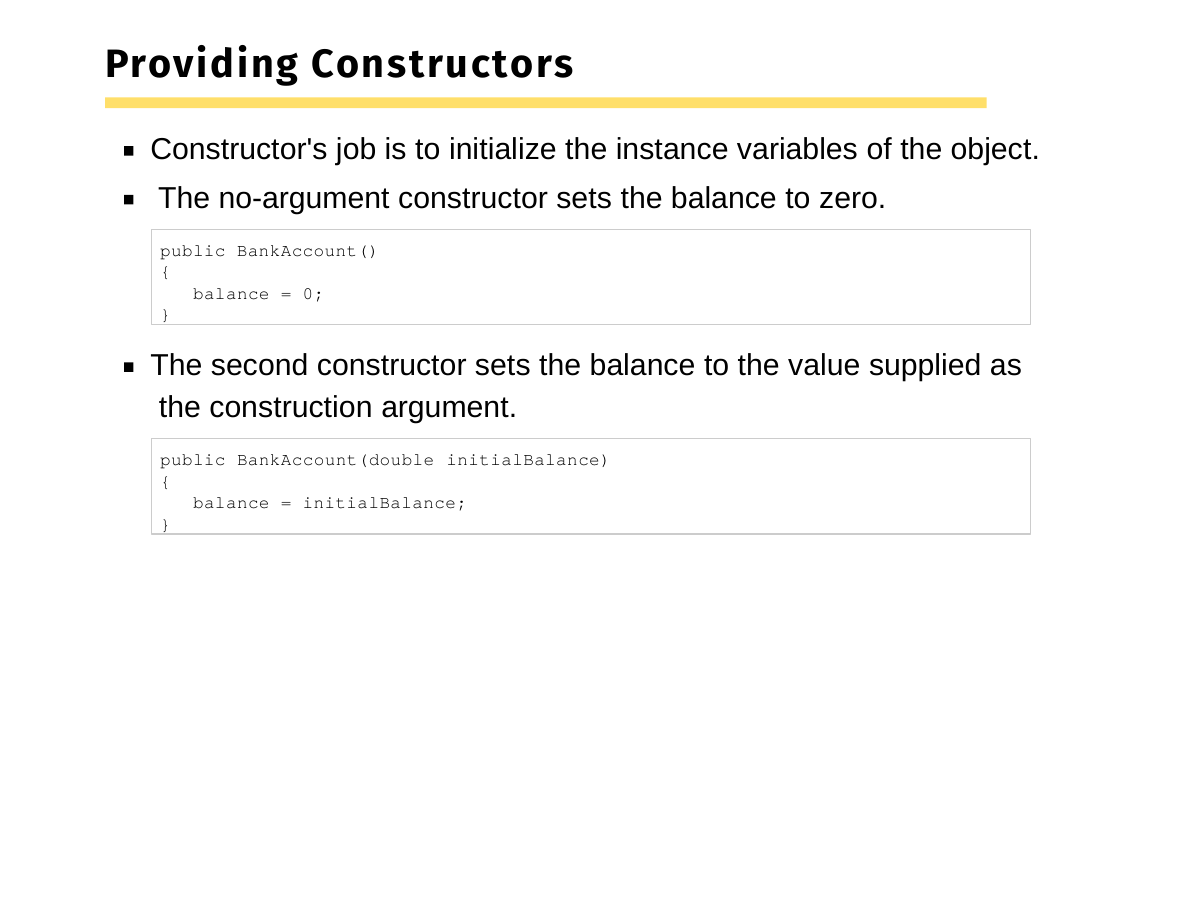

# Providing Constructors

Constructor's job is to initialize the instance variables of the object.  The no-argument constructor sets the balance to zero.

public BankAccount()
{
balance = 0;
}
The second constructor sets the balance to the value supplied as  the construction argument.

public BankAccount(double initialBalance)
{
balance = initialBalance;
}